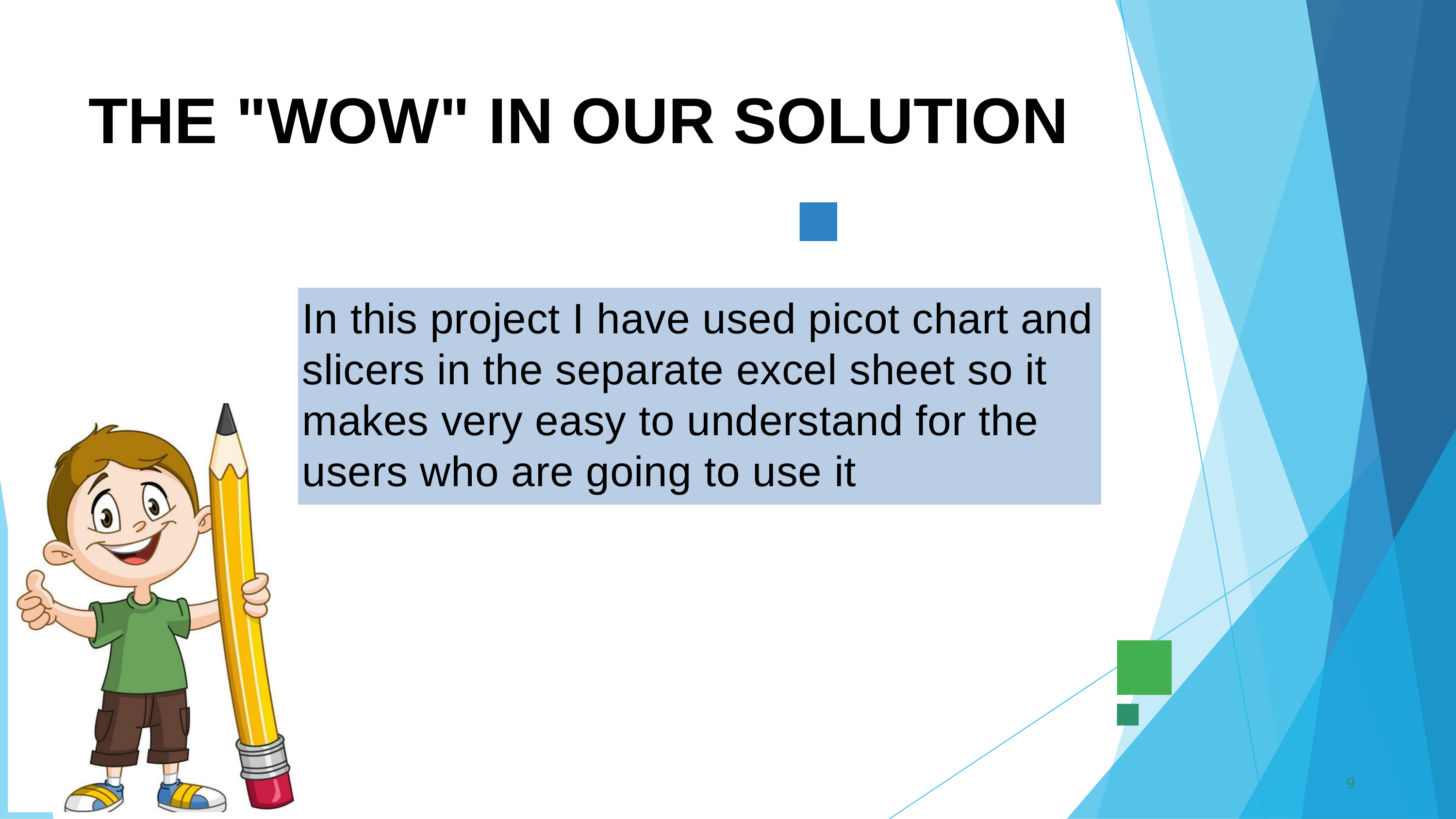

THE "WOW" IN OUR SOLUTION

In this project I have used picot chart and slicers in the separate excel sheet so it makes very easy to understand for the users who are going to use it

9
3/21/2024  Annual Review